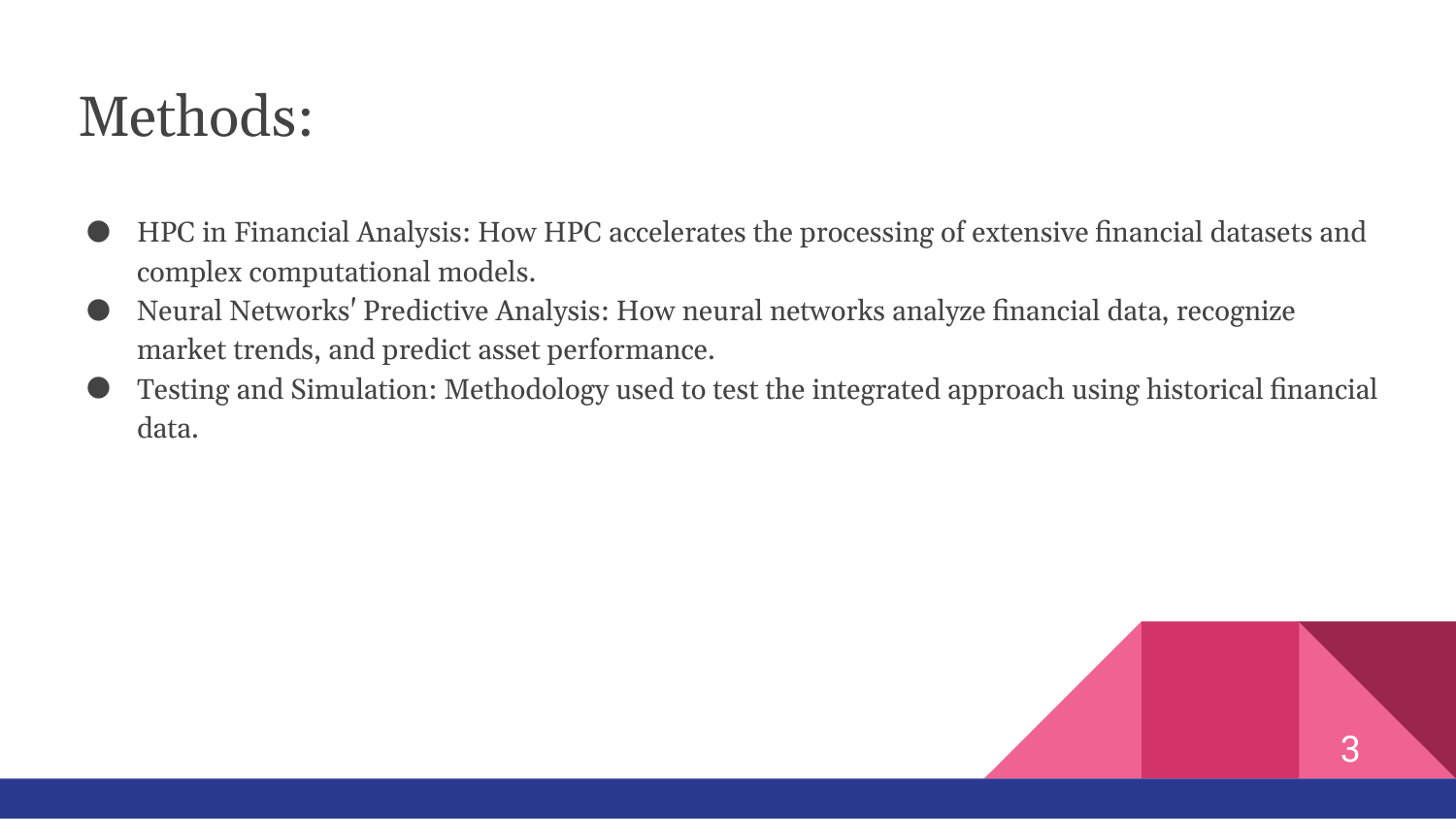

# Methods:
HPC in Financial Analysis: How HPC accelerates the processing of extensive financial datasets and complex computational models.
Neural Networks' Predictive Analysis: How neural networks analyze financial data, recognize market trends, and predict asset performance.
Testing and Simulation: Methodology used to test the integrated approach using historical financial data.

3